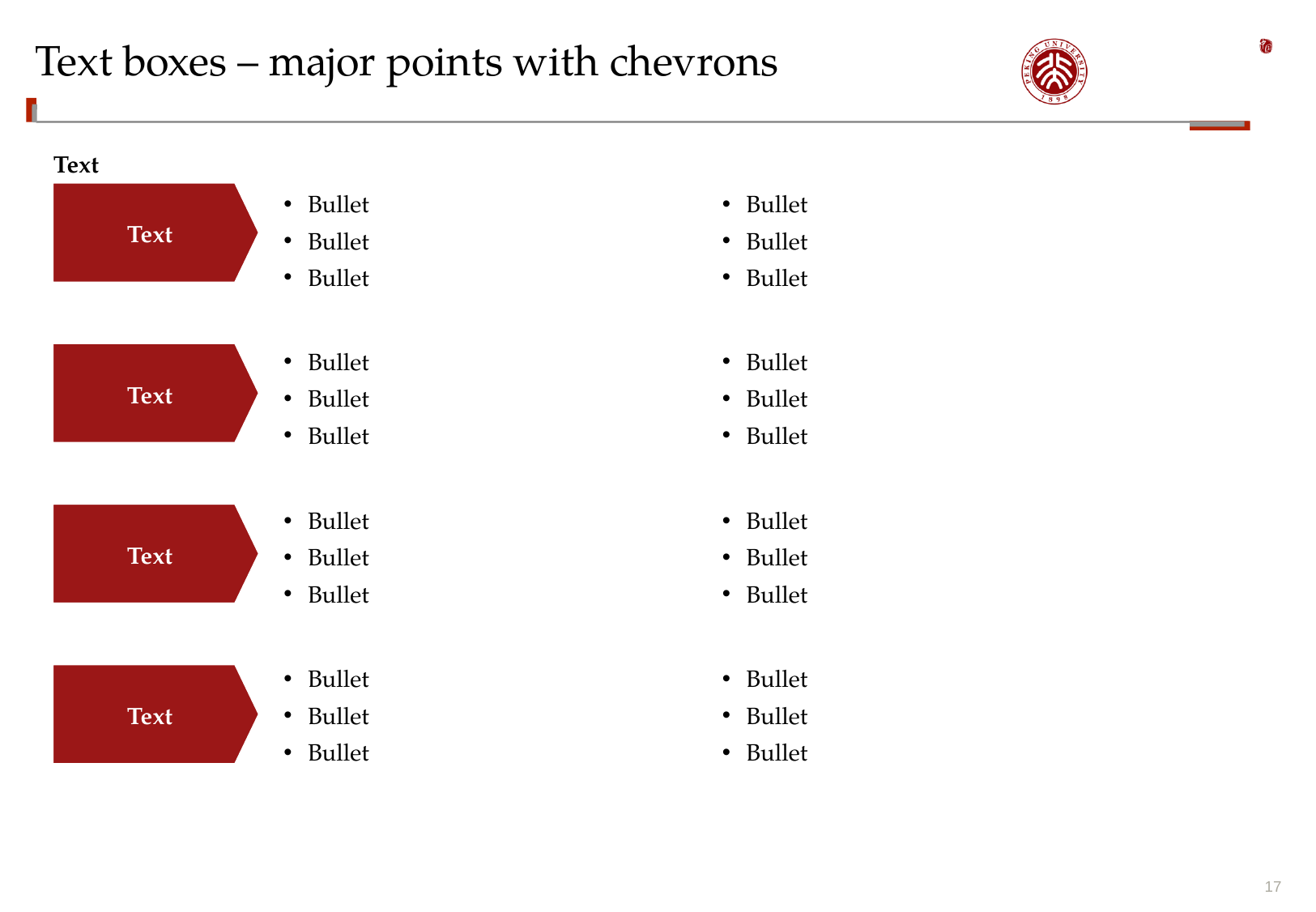

# Text boxes – major points with chevrons
Text
Bullet
Bullet
Bullet
Bullet
Bullet
Bullet
Text
Bullet
Bullet
Bullet
Bullet
Bullet
Bullet
Text
Bullet
Bullet
Bullet
Bullet
Bullet
Bullet
Text
Bullet
Bullet
Bullet
Bullet
Bullet
Bullet
Text